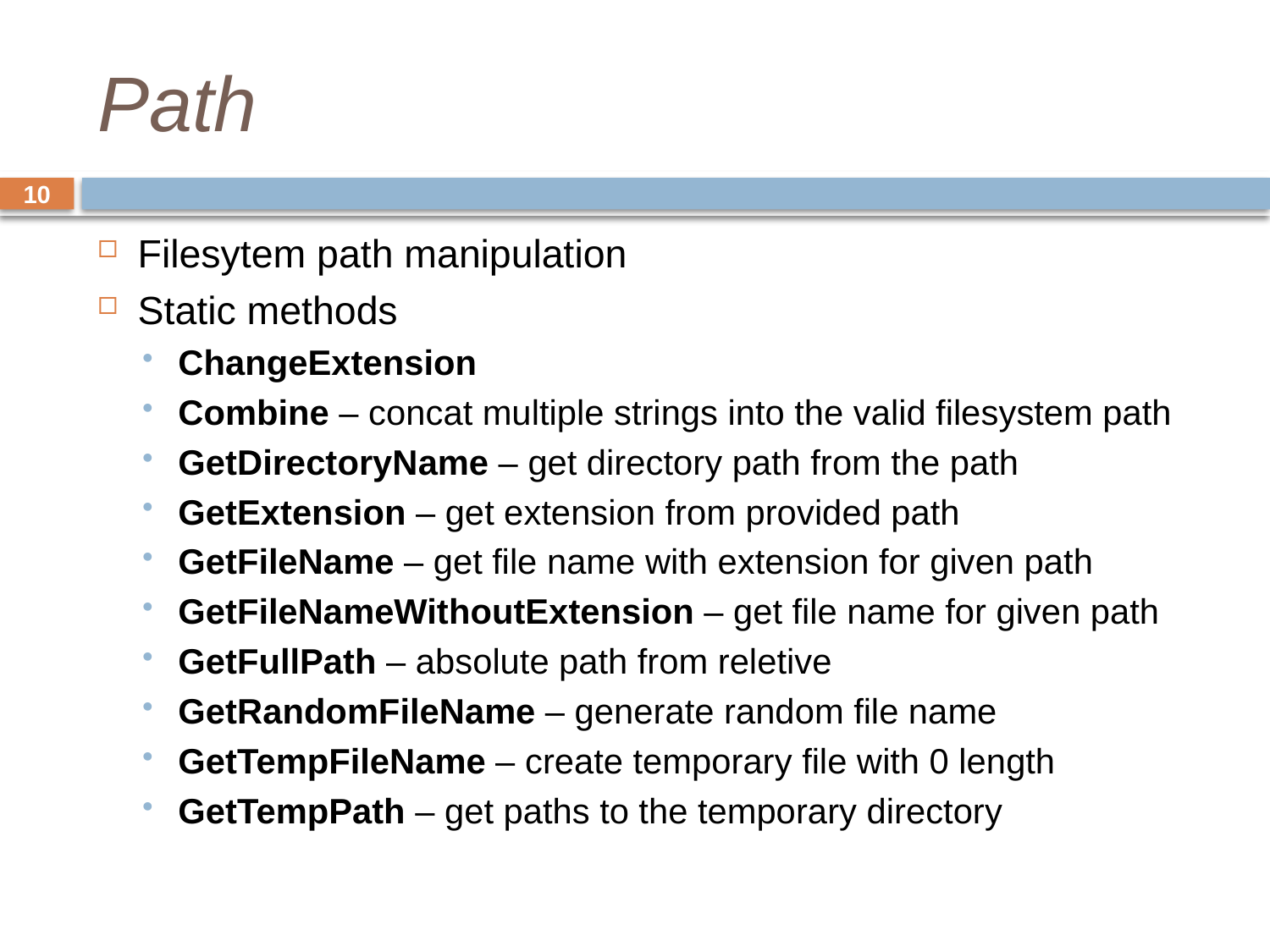

# Path
10
Filesytem path manipulation
Static methods
ChangeExtension
Combine – concat multiple strings into the valid filesystem path
GetDirectoryName – get directory path from the path
GetExtension – get extension from provided path
GetFileName – get file name with extension for given path
GetFileNameWithoutExtension – get file name for given path
GetFullPath – absolute path from reletive
GetRandomFileName – generate random file name
GetTempFileName – create temporary file with 0 length
GetTempPath – get paths to the temporary directory